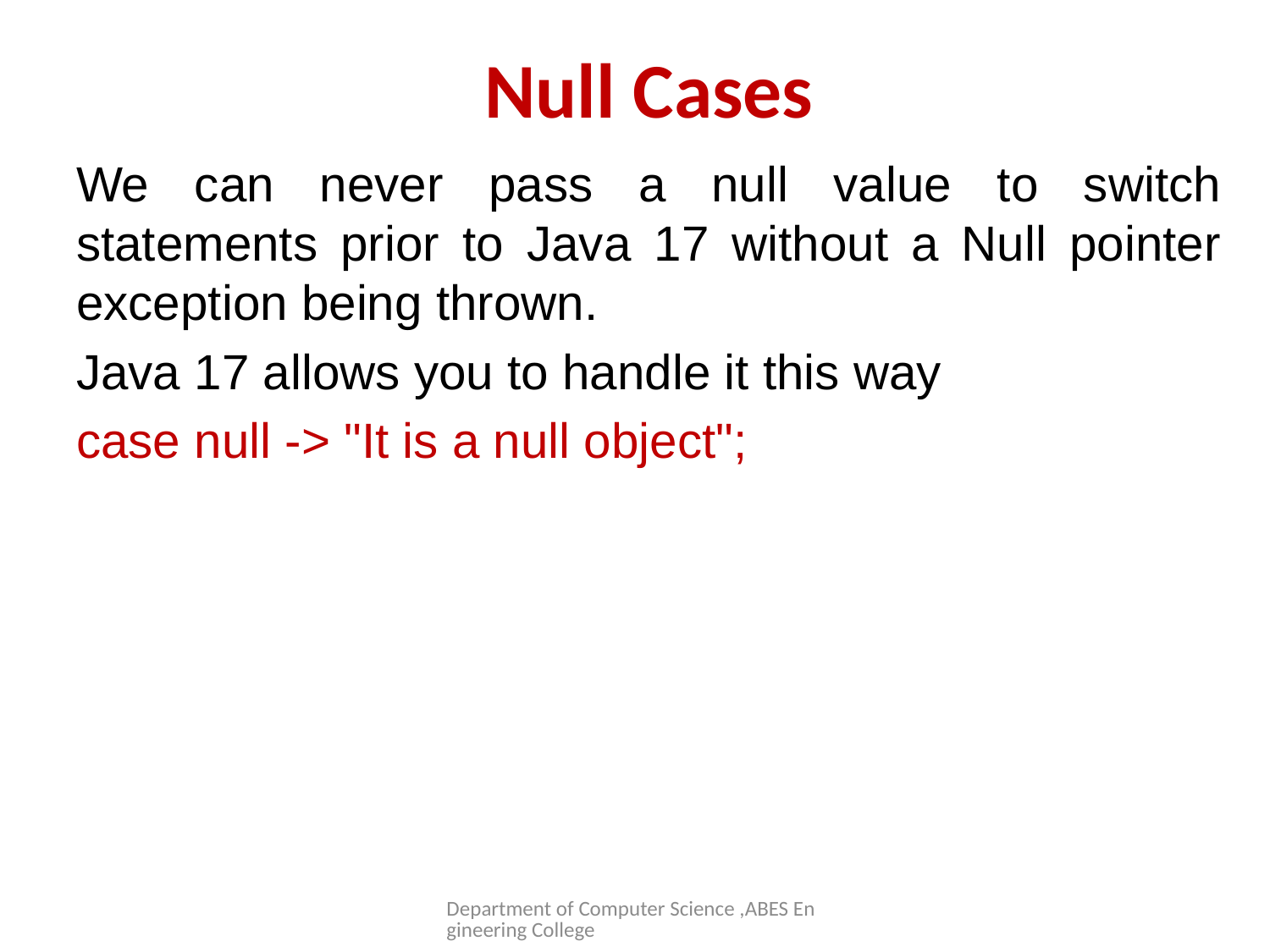

# Null Cases
We can never pass a null value to switch statements prior to Java 17 without a Null pointer exception being thrown.
Java 17 allows you to handle it this way
case null -> "It is a null object";
Department of Computer Science ,ABES Engineering College